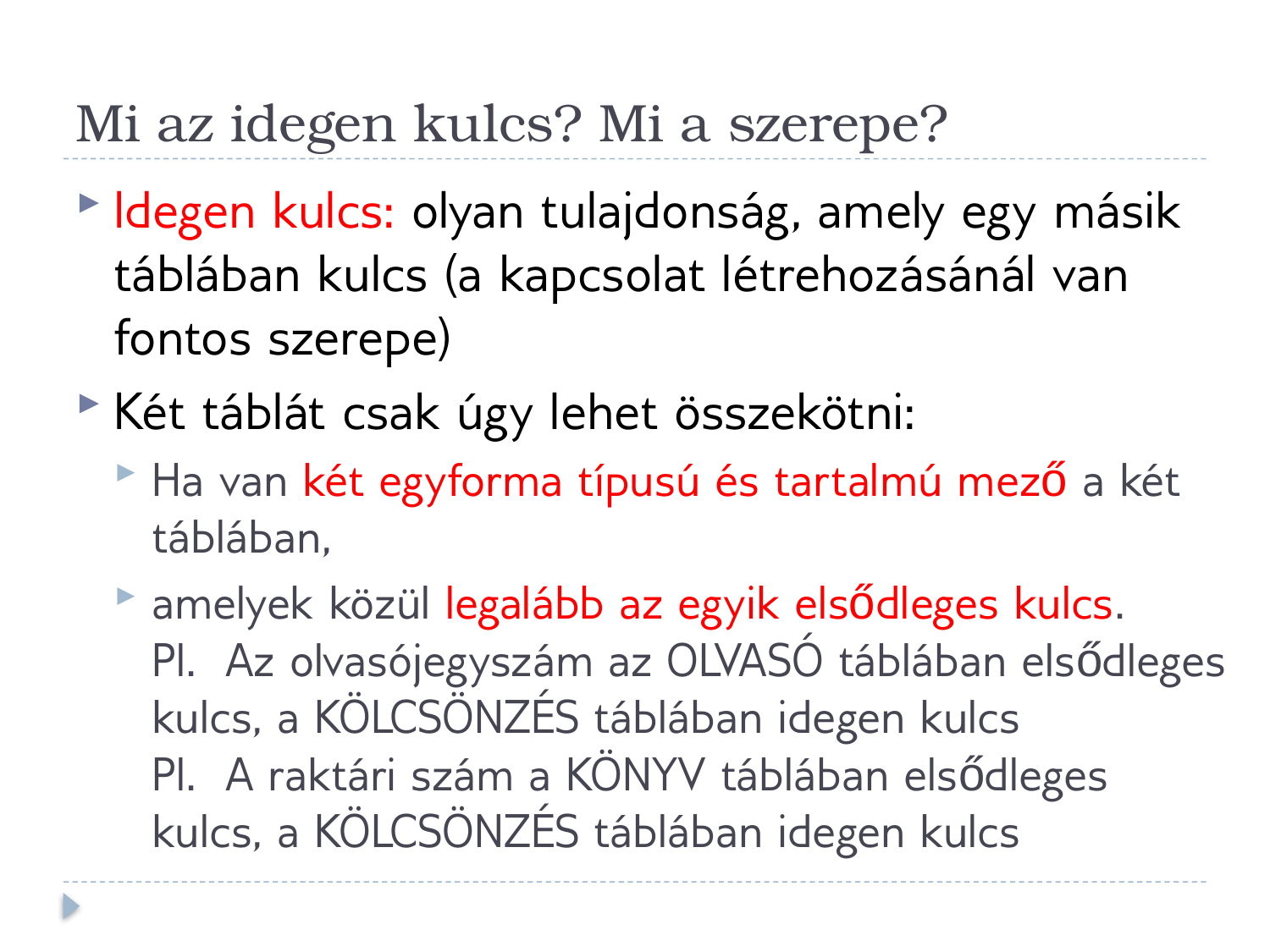

# Mi az idegen kulcs? Mi a szerepe?
Idegen kulcs: olyan tulajdonság, amely egy másik táblában kulcs (a kapcsolat létrehozásánál van fontos szerepe)
Két táblát csak úgy lehet összekötni:
Ha van két egyforma típusú és tartalmú mező a két táblában,
amelyek közül legalább az egyik elsődleges kulcs.
Pl.  Az olvasójegyszám az OLVASÓ táblában elsődleges kulcs, a KÖLCSÖNZÉS táblában idegen kulcs
Pl.  A raktári szám a KÖNYV táblában elsődleges kulcs, a KÖLCSÖNZÉS táblában idegen kulcs